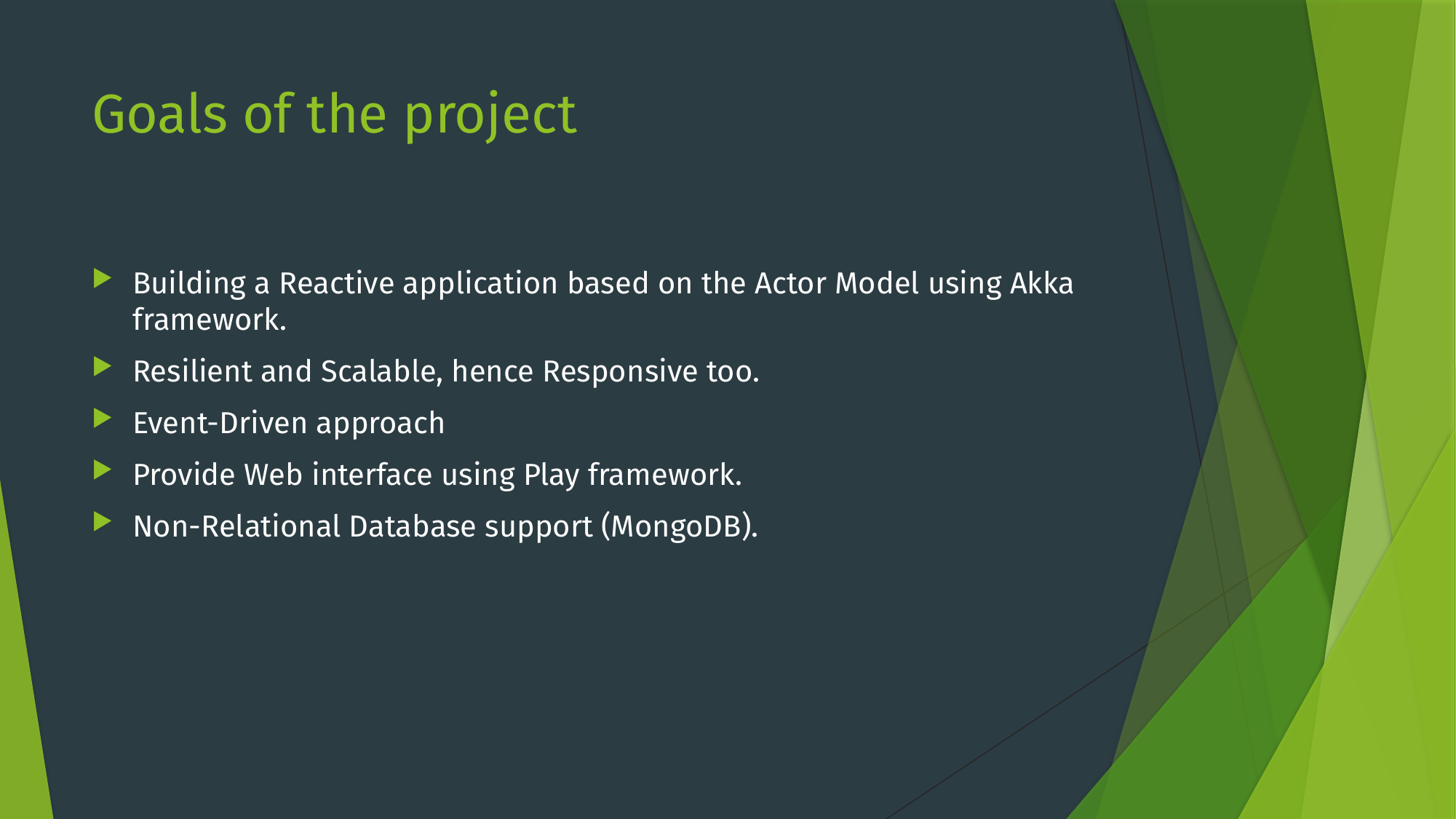

# Goals of the project
Building a Reactive application based on the Actor Model using Akka framework.
Resilient and Scalable, hence Responsive too.
Event-Driven approach
Provide Web interface using Play framework.
Non-Relational Database support (MongoDB).